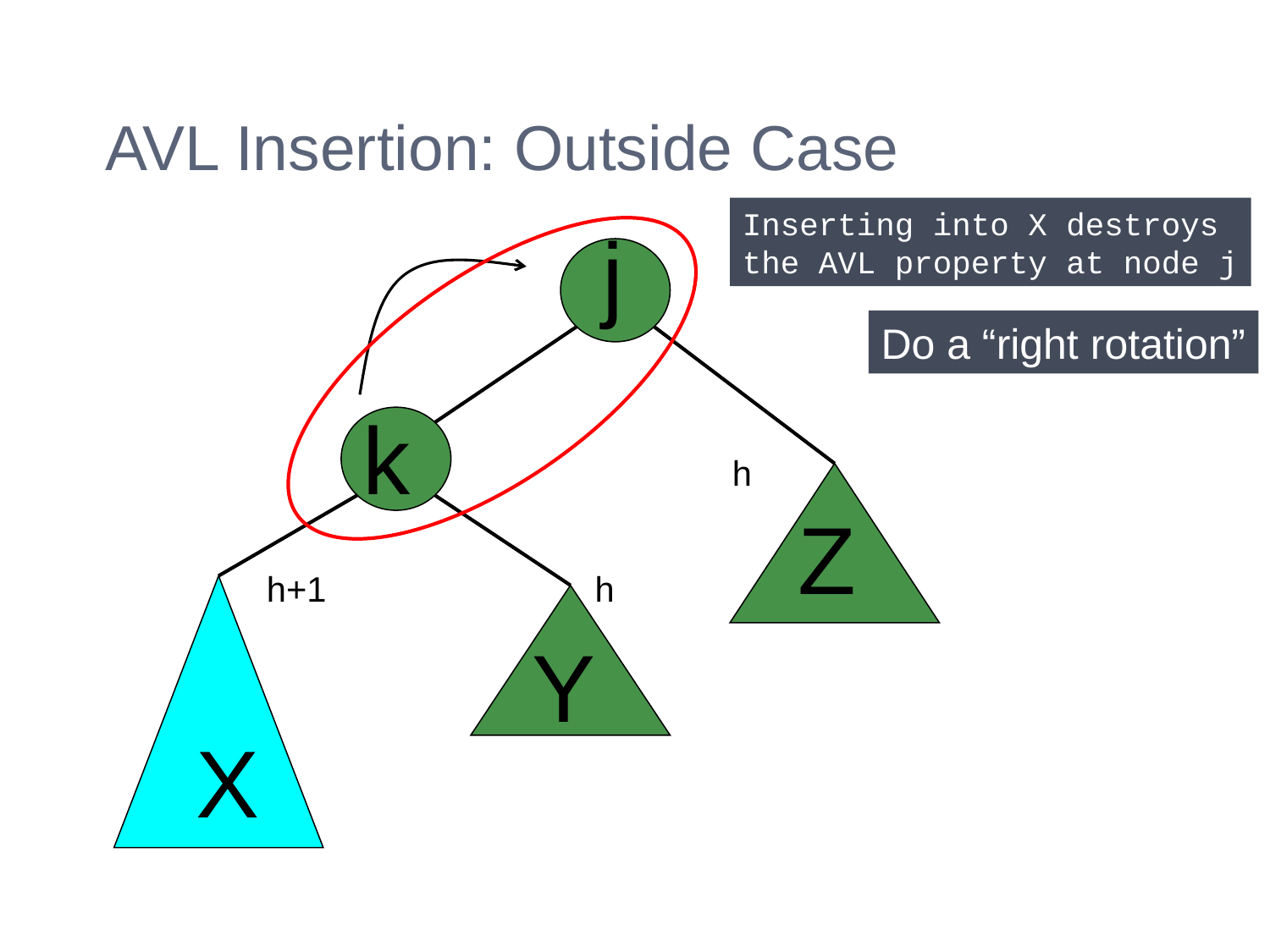

AVL Insertion: Outside Case
Inserting into X destroys the AVL property at node j
j

Do a “right rotation”
k
h
Z
h+1
h

Y
X